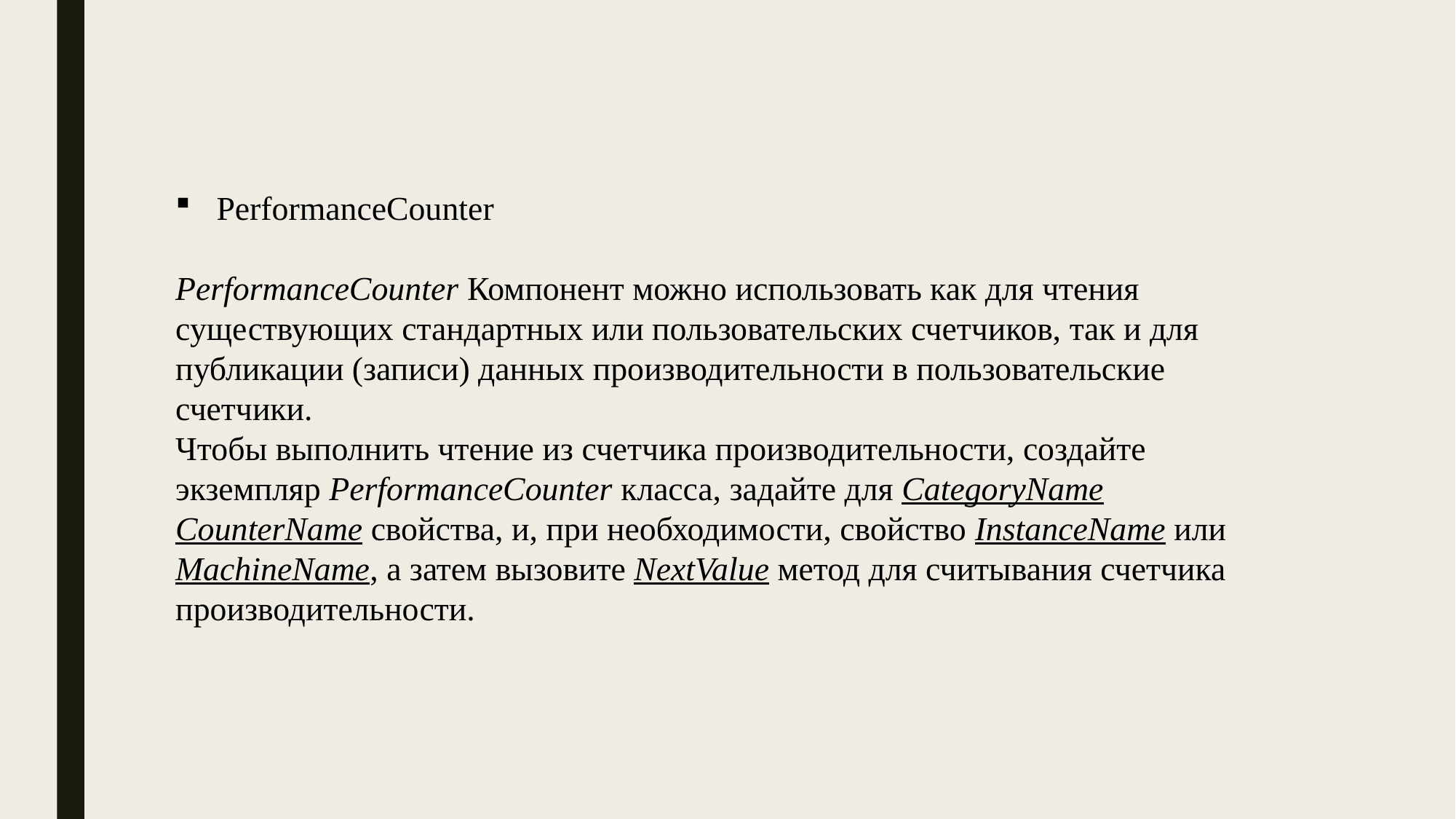

PerformanceCounter

PerformanceCounter Компонент можно использовать как для чтения существующих стандартных или пользовательских счетчиков, так и для публикации (записи) данных производительности в пользовательские счетчики.
Чтобы выполнить чтение из счетчика производительности, создайте экземпляр PerformanceCounter класса, задайте для CategoryName CounterName свойства, и, при необходимости, свойство InstanceName или MachineName, а затем вызовите NextValue метод для считывания счетчика производительности.